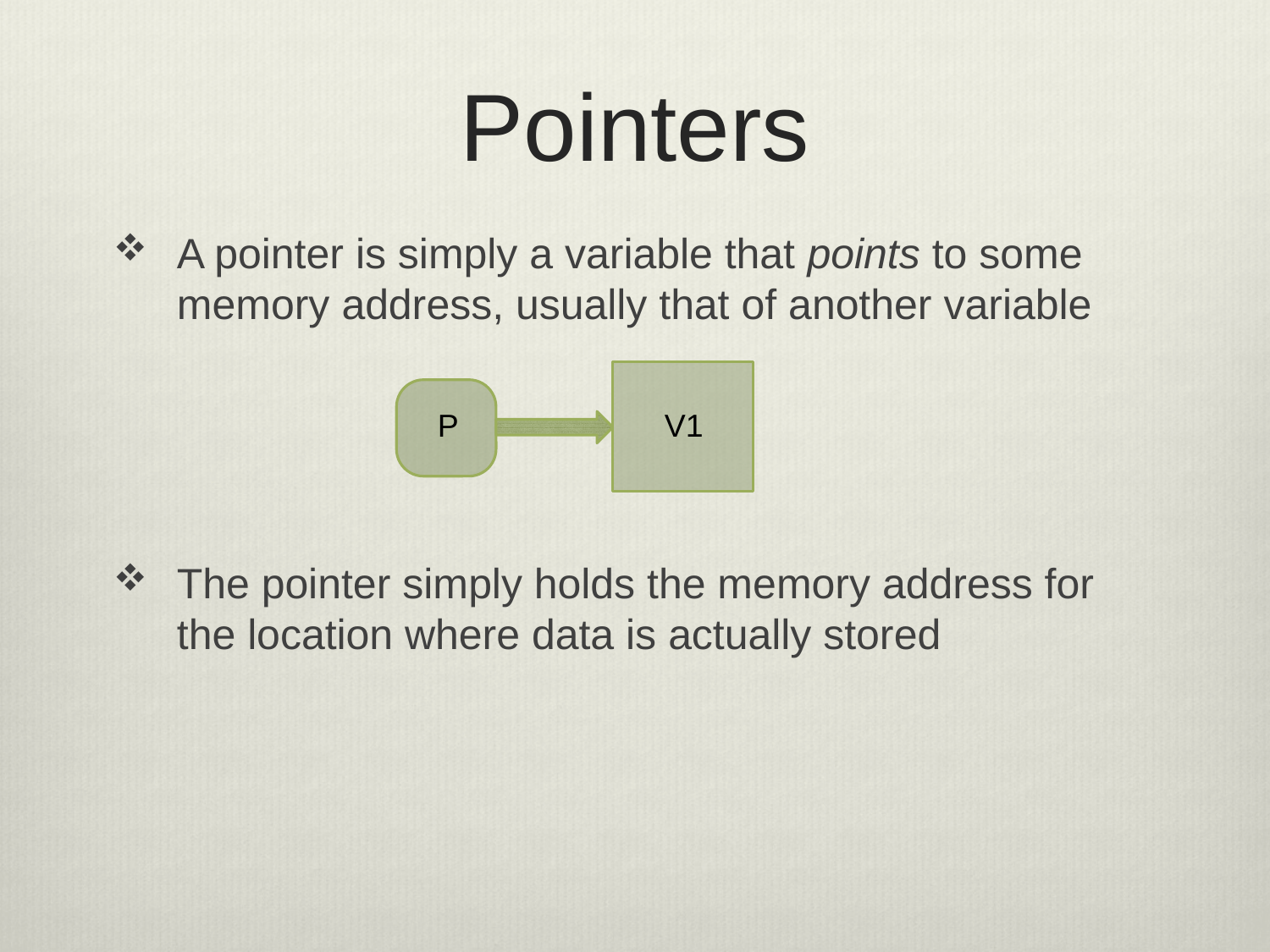

# Pointers
A pointer is simply a variable that points to some memory address, usually that of another variable

The pointer simply holds the memory address for the location where data is actually stored

P
V1